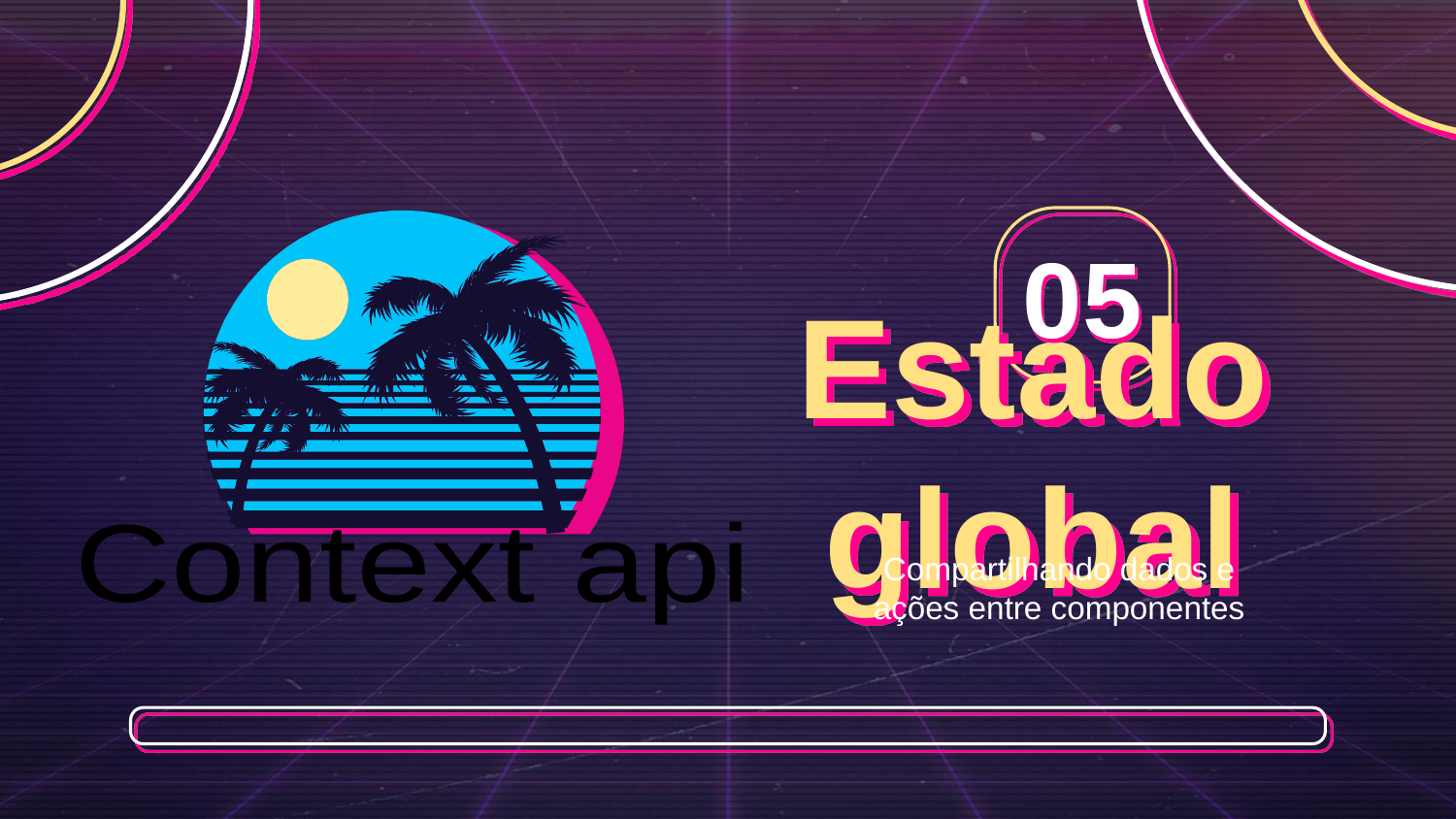

05
# Estado global
Context api
Compartilhando dados e ações entre componentes